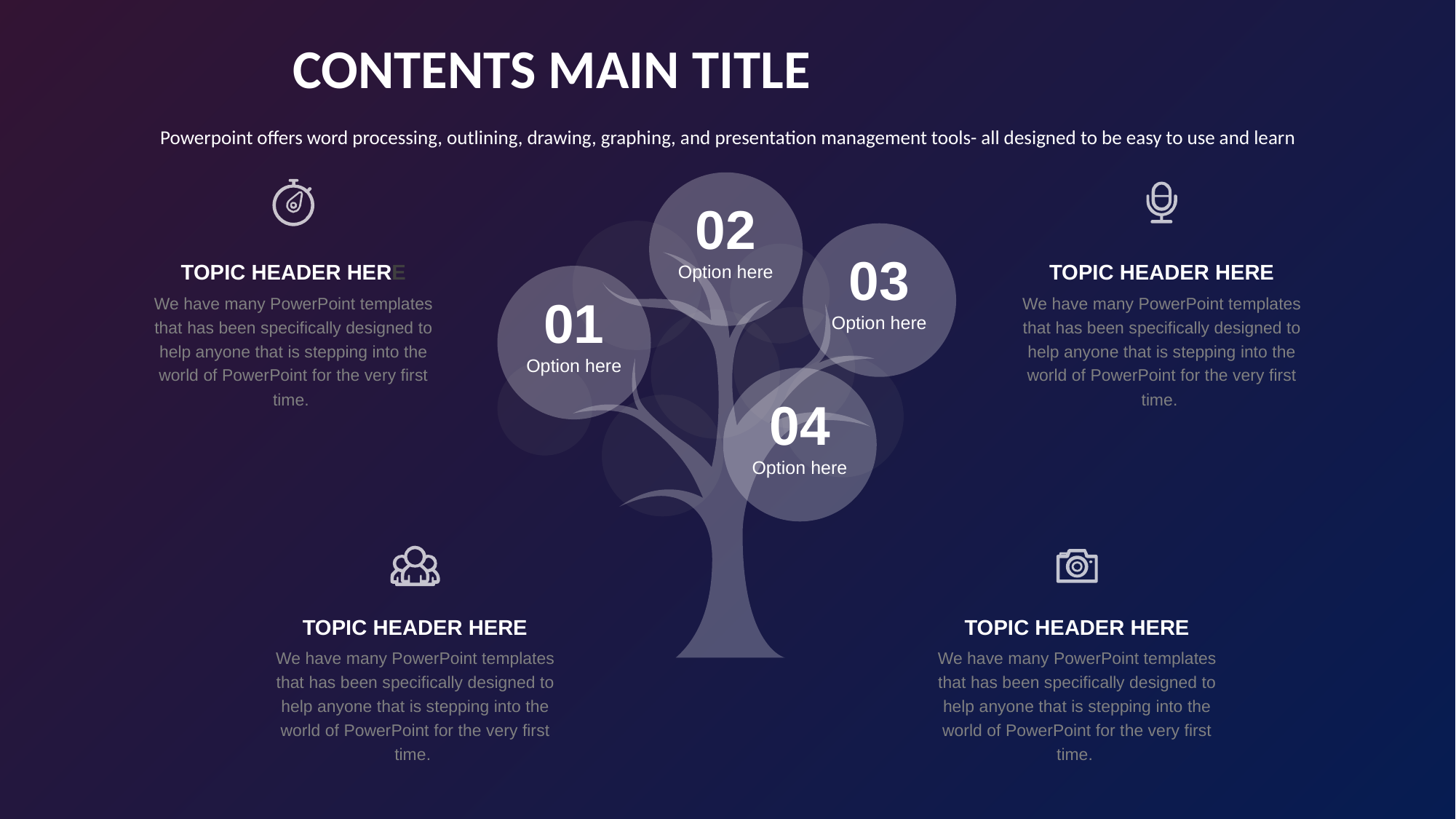

CONTENTS MAIN TITLE
Powerpoint offers word processing, outlining, drawing, graphing, and presentation management tools- all designed to be easy to use and learn
02
Option here

03
Option here

TOPIC HEADER HERE
We have many PowerPoint templates that has been specifically designed to help anyone that is stepping into the world of PowerPoint for the very first time.
TOPIC HEADER HERE
We have many PowerPoint templates that has been specifically designed to help anyone that is stepping into the world of PowerPoint for the very first time.
01
Option here

04
Option here

TOPIC HEADER HERE
We have many PowerPoint templates that has been specifically designed to help anyone that is stepping into the world of PowerPoint for the very first time.
TOPIC HEADER HERE
We have many PowerPoint templates that has been specifically designed to help anyone that is stepping into the world of PowerPoint for the very first time.